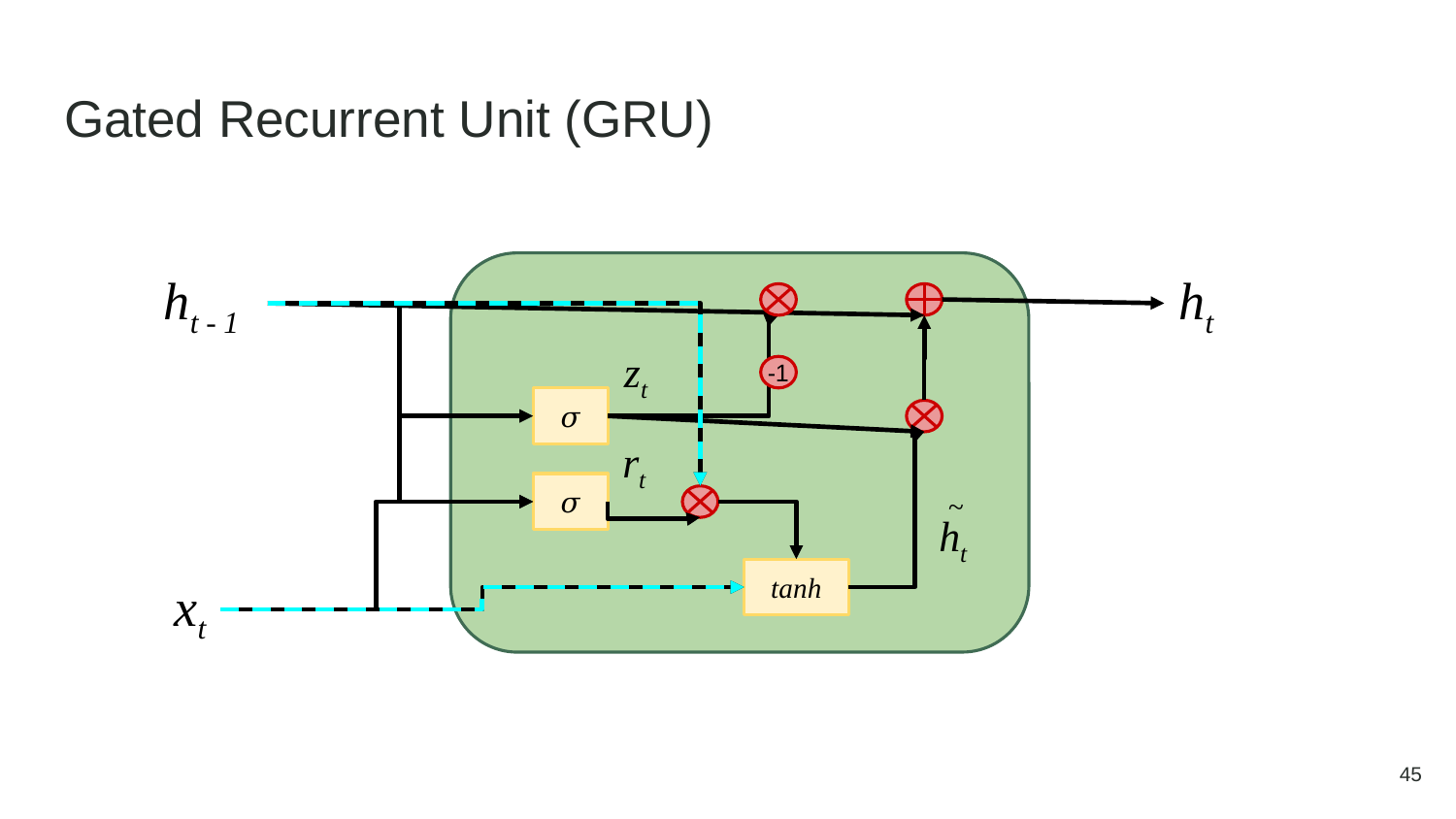

# Gated Recurrent Unit (GRU)
ht - 1

ht

zt
-1

𝜎

rt
~
𝜎

ht
xt
tanh
45